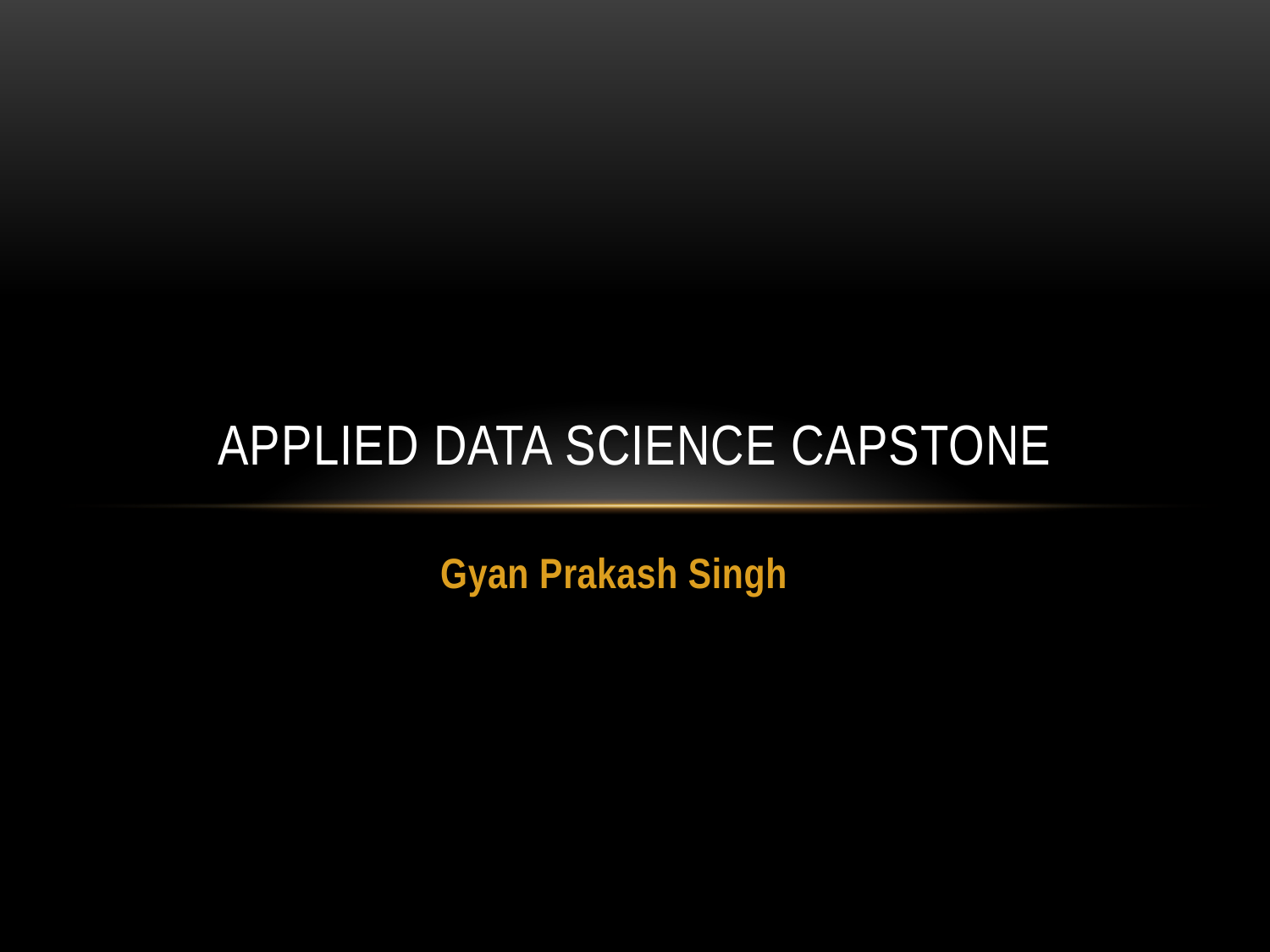

# Applied Data Science Capstone
Gyan Prakash Singh